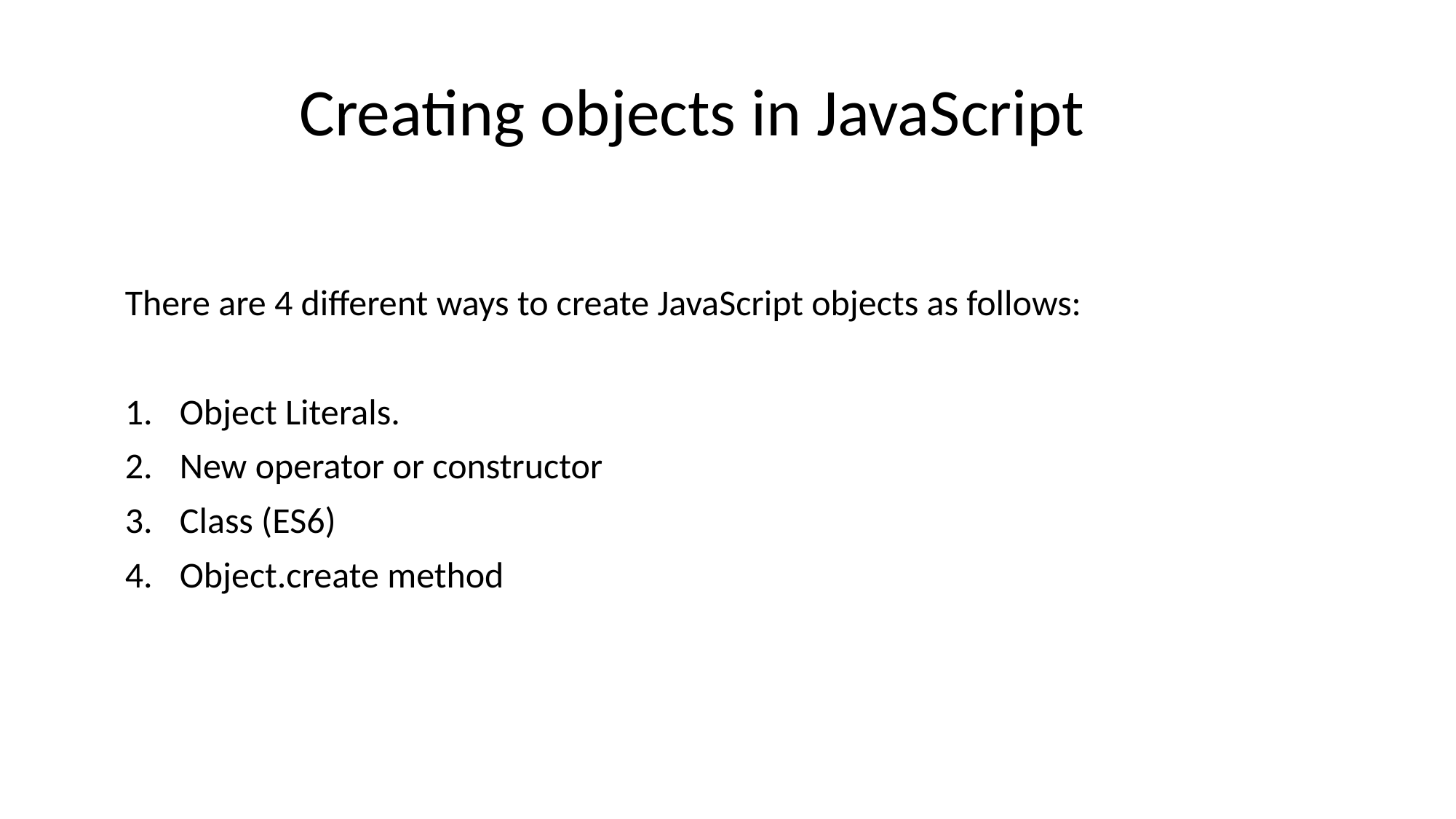

# Creating objects in JavaScript
There are 4 different ways to create JavaScript objects as follows:

Object Literals.
New operator or constructor
Class (ES6)
Object.create method